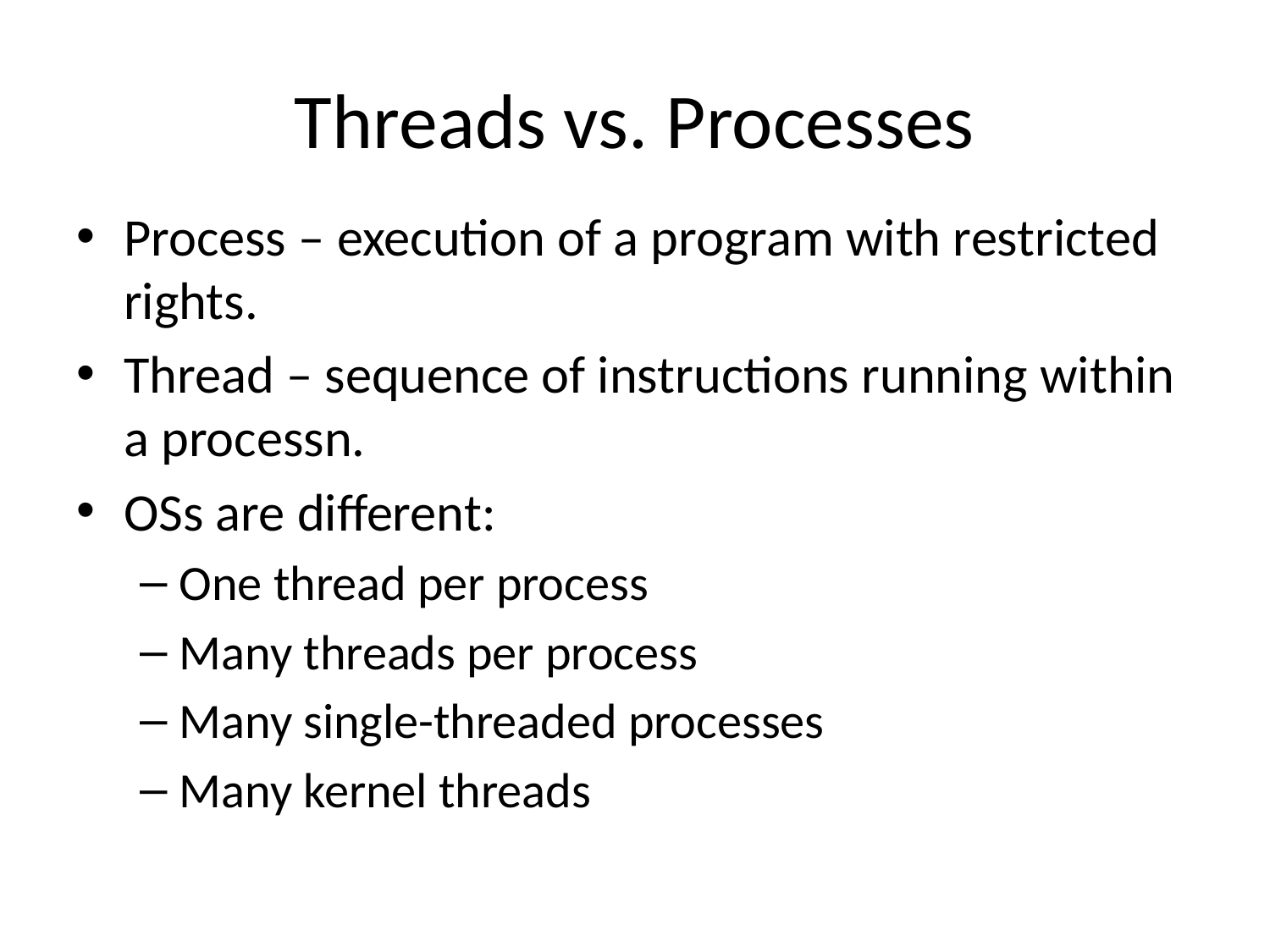

# Threads vs. Processes
Process – execution of a program with restricted rights.
Thread – sequence of instructions running within a processn.
OSs are different:
One thread per process
Many threads per process
Many single-threaded processes
Many kernel threads